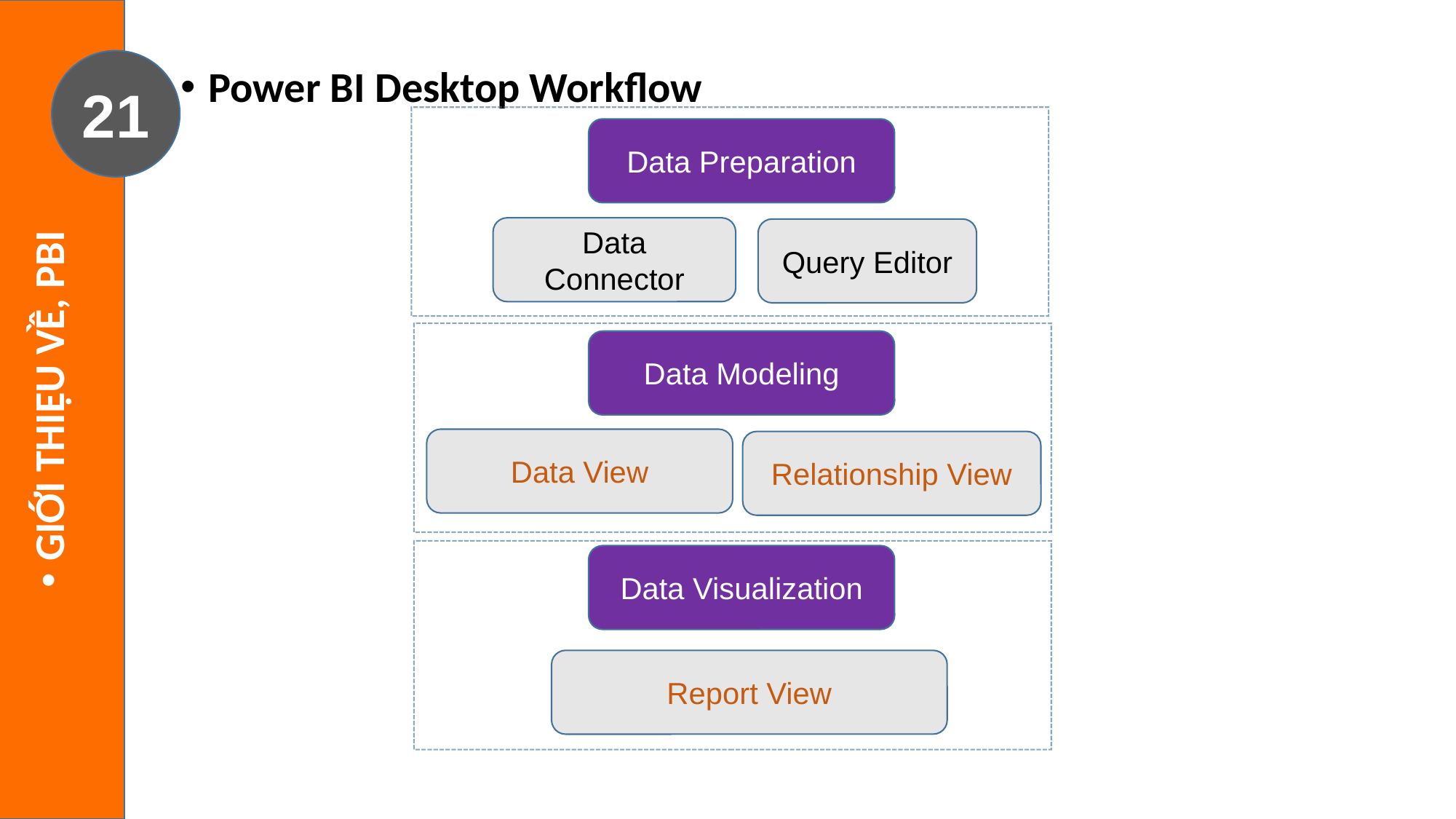

21
Power BI Desktop Workflow

2

Data Preparation
Data Connector
Query Editor

Data Modeling
GIỚI THIỆU VỀ, PBI

Data View
Relationship View

Data Visualization
Report View